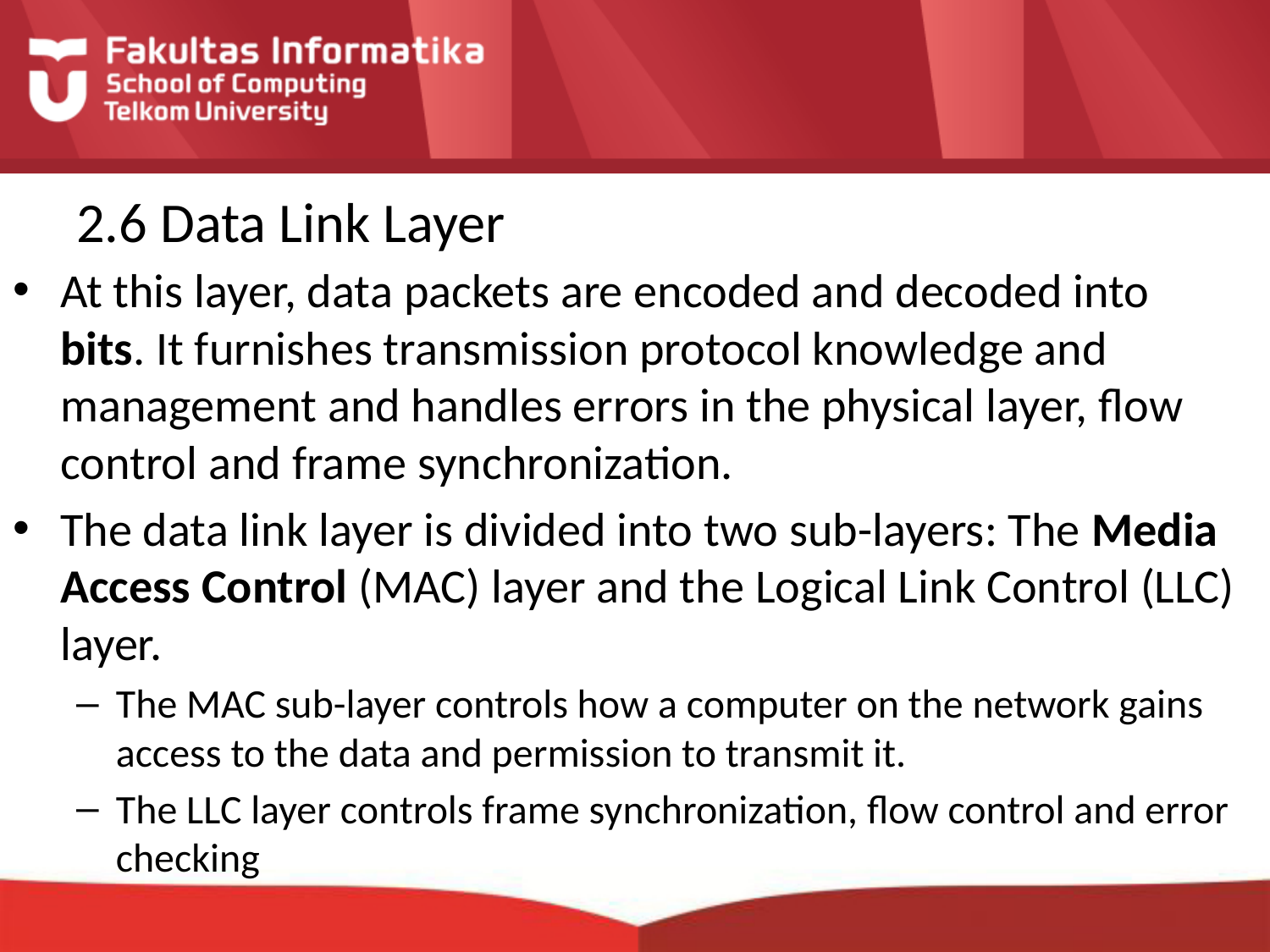

# 2.6 Data Link Layer
At this layer, data packets are encoded and decoded into bits. It furnishes transmission protocol knowledge and management and handles errors in the physical layer, flow control and frame synchronization.
The data link layer is divided into two sub-layers: The Media Access Control (MAC) layer and the Logical Link Control (LLC) layer.
The MAC sub-layer controls how a computer on the network gains access to the data and permission to transmit it.
The LLC layer controls frame synchronization, flow control and error checking